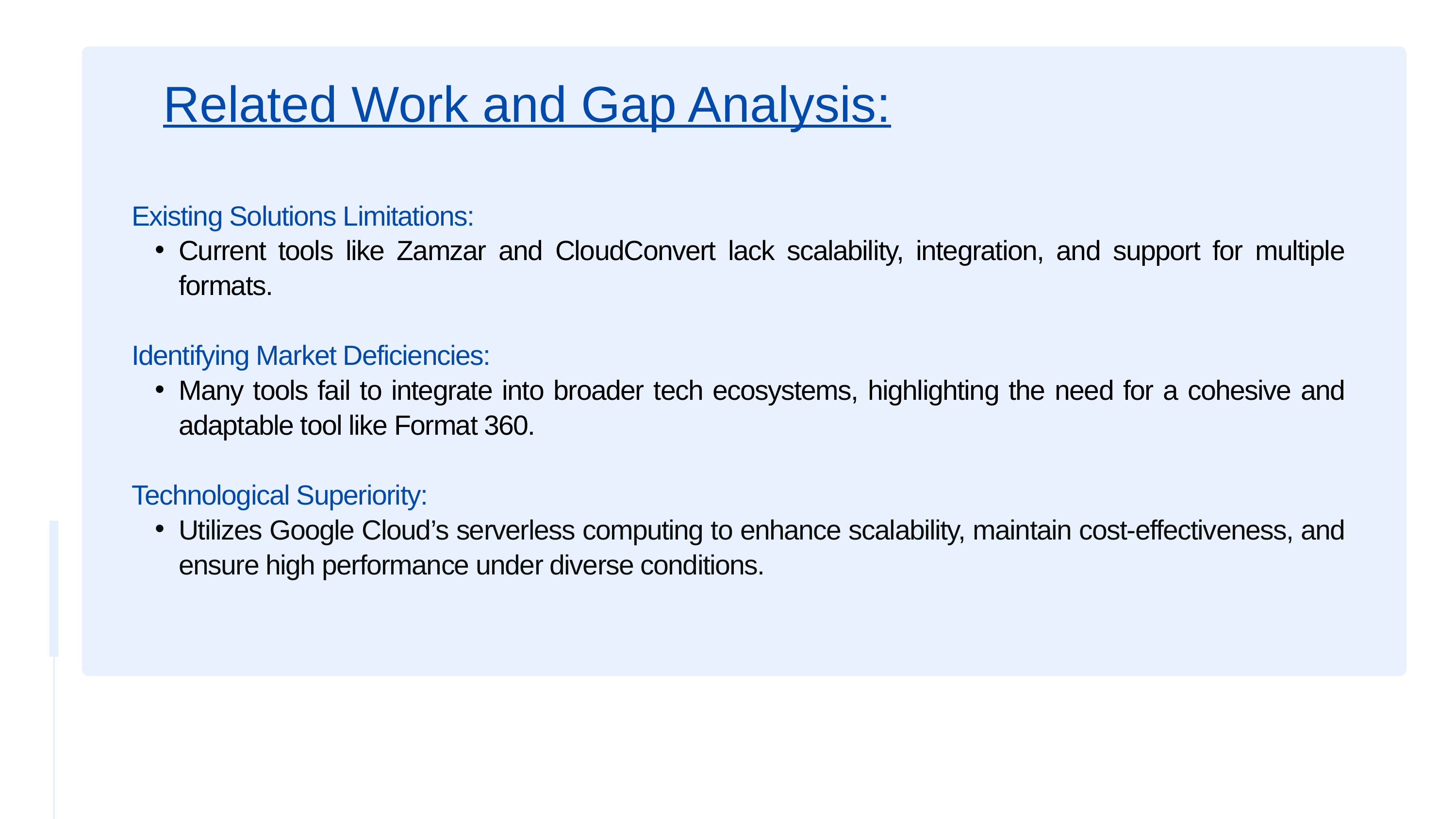

Related Work and Gap Analysis:
Existing Solutions Limitations:
Current tools like Zamzar and CloudConvert lack scalability, integration, and support for multiple formats.

Identifying Market Deficiencies:
Many tools fail to integrate into broader tech ecosystems, highlighting the need for a cohesive and adaptable tool like Format 360.

Technological Superiority:
Utilizes Google Cloud’s serverless computing to enhance scalability, maintain cost-effectiveness, and ensure high performance under diverse conditions.